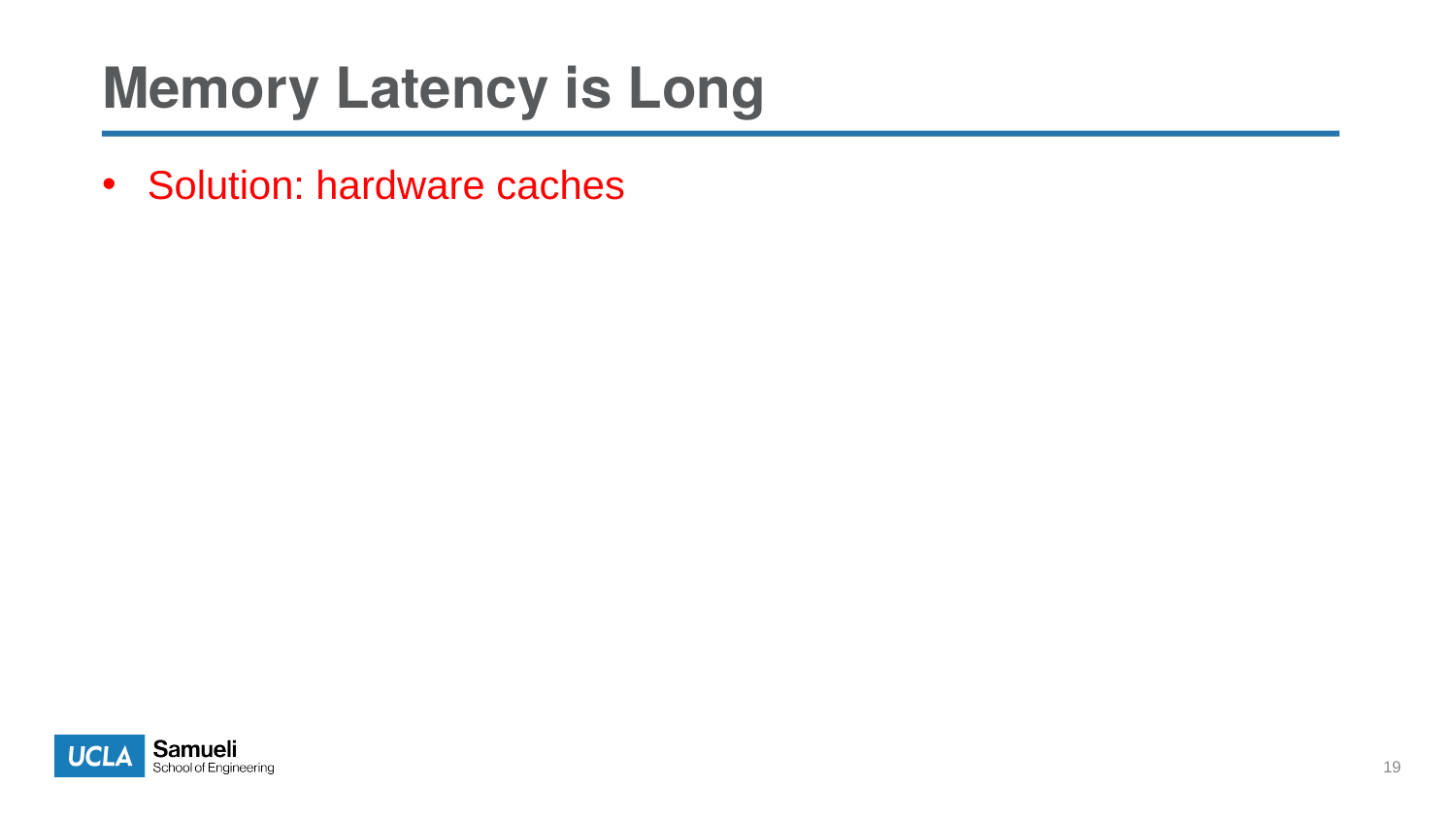

Memory Latency is Long
Solution: hardware caches

19